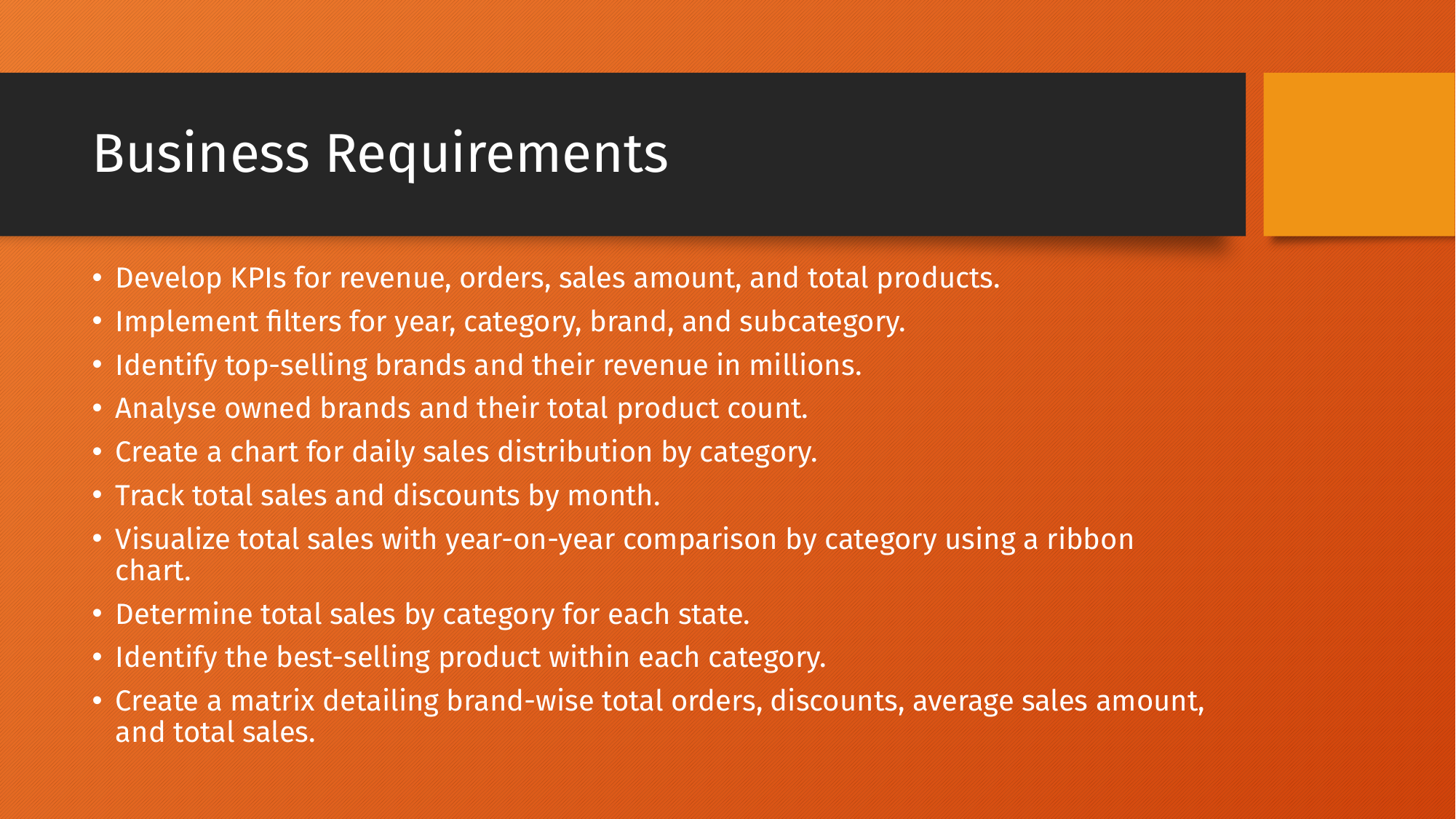

# Business Requirements
Develop KPIs for revenue, orders, sales amount, and total products.
Implement filters for year, category, brand, and subcategory.
Identify top-selling brands and their revenue in millions.
Analyse owned brands and their total product count.
Create a chart for daily sales distribution by category.
Track total sales and discounts by month.
Visualize total sales with year-on-year comparison by category using a ribbon chart.
Determine total sales by category for each state.
Identify the best-selling product within each category.
Create a matrix detailing brand-wise total orders, discounts, average sales amount, and total sales.